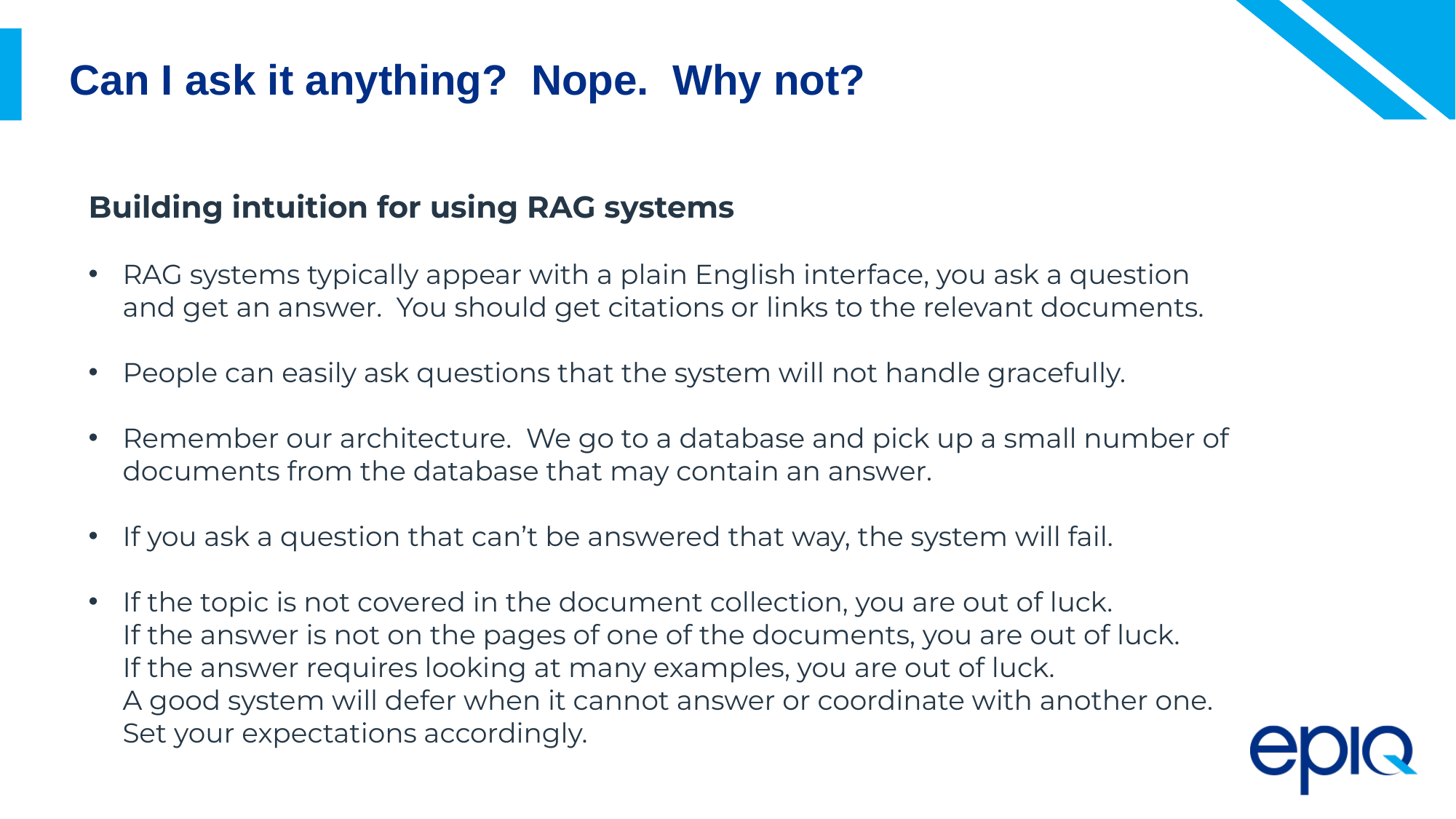

# Can I ask it anything?  Nope.  Why not?
Building intuition for using RAG systems

RAG systems typically appear with a plain English interface, you ask a question and get an answer.  You should get citations or links to the relevant documents.

People can easily ask questions that the system will not handle gracefully.

Remember our architecture.  We go to a database and pick up a small number of documents from the database that may contain an answer.

If you ask a question that can’t be answered that way, the system will fail.

If the topic is not covered in the document collection, you are out of luck.
If the answer is not on the pages of one of the documents, you are out of luck.
If the answer requires looking at many examples, you are out of luck.
A good system will defer when it cannot answer or coordinate with another one.
Set your expectations accordingly.